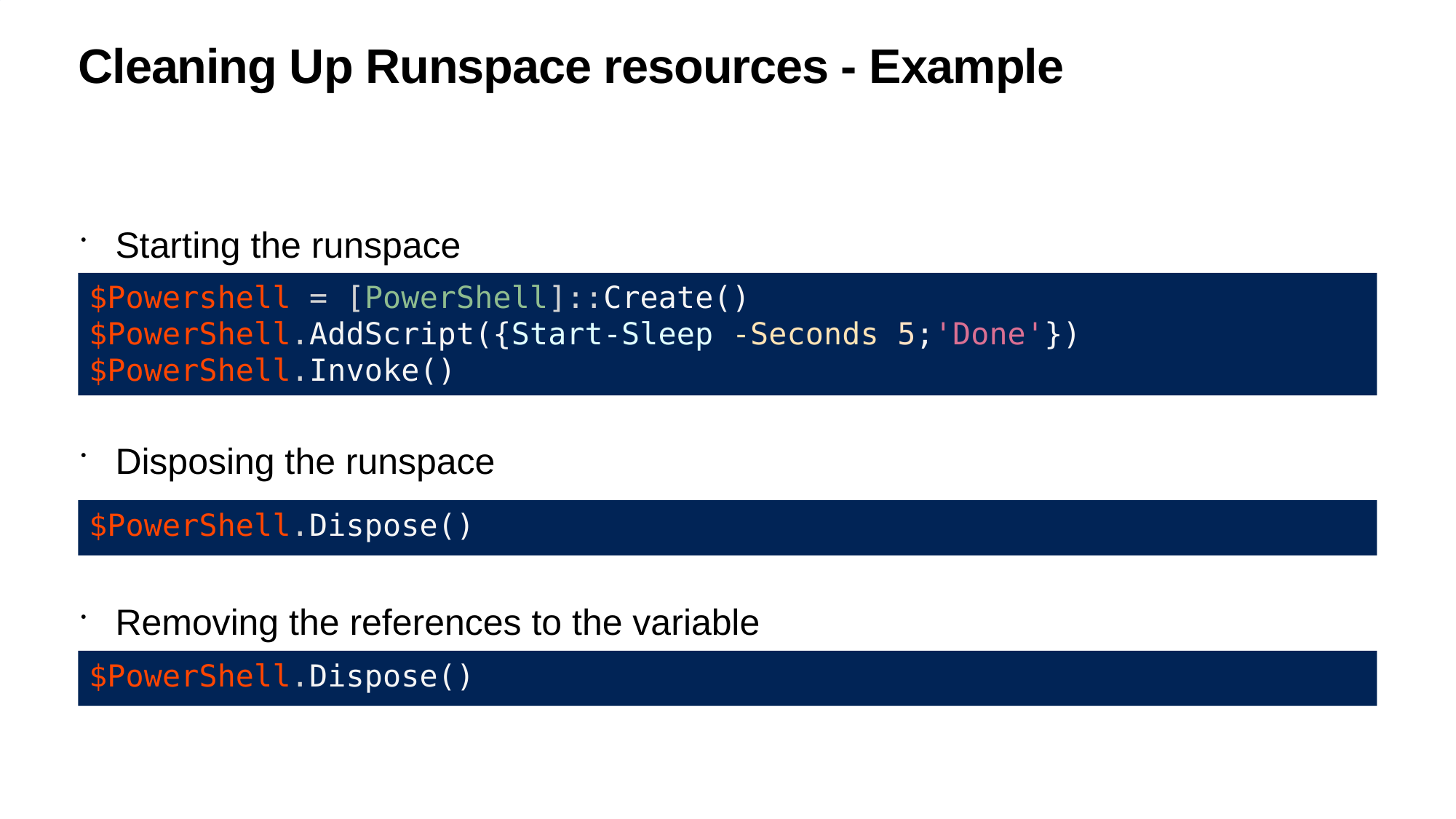

# Cleaning Up Runspace resources - Example

Starting the runspace

Disposing the runspace

Removing the references to the variable

$Powershell = [PowerShell]::Create()
$PowerShell.AddScript({Start-Sleep -Seconds 5;'Done'})
$PowerShell.Invoke()
$PowerShell.Dispose()
$PowerShell.Dispose()